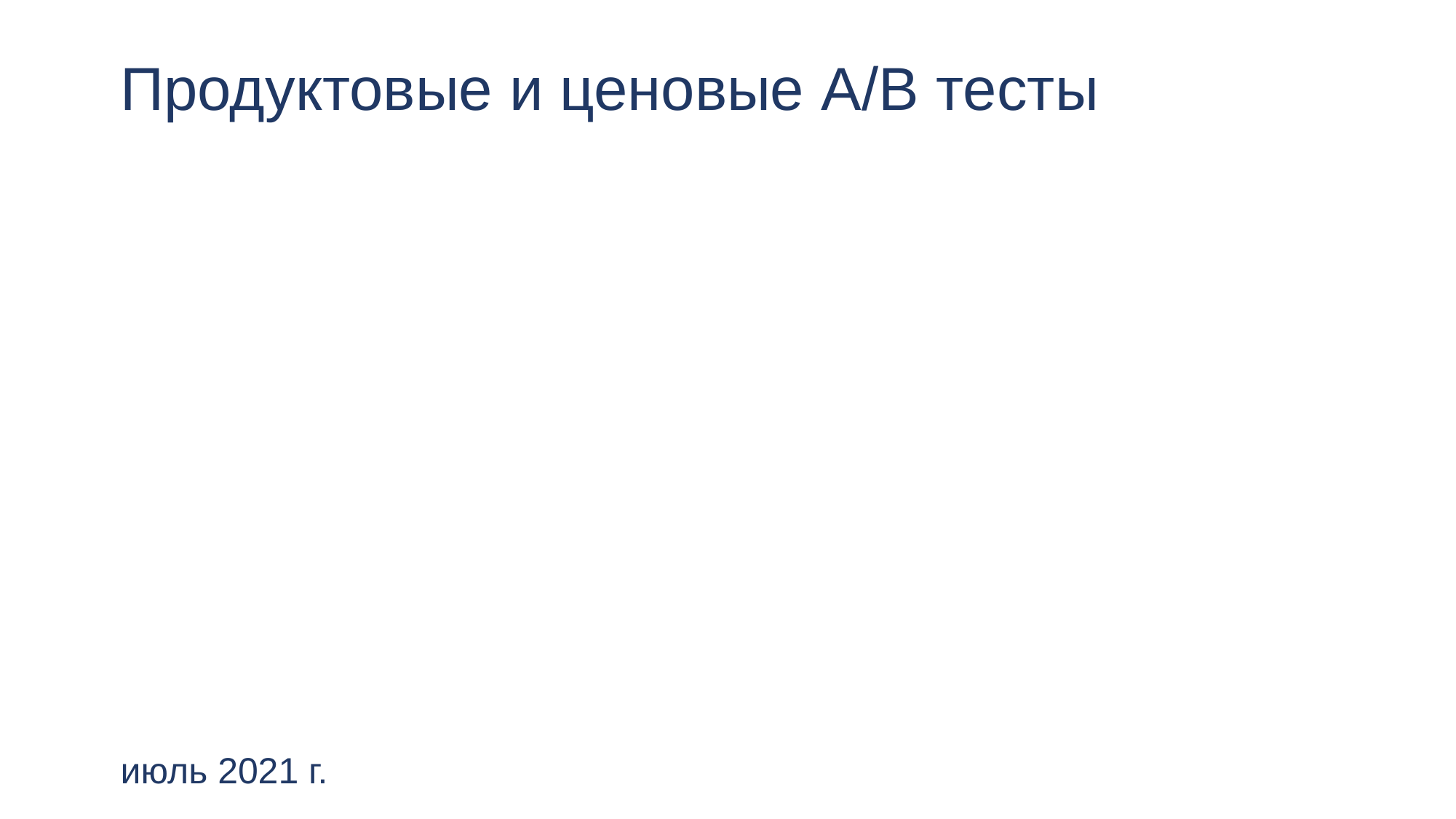

# Продуктовые и ценовые A/B тесты
июль 2021 г.